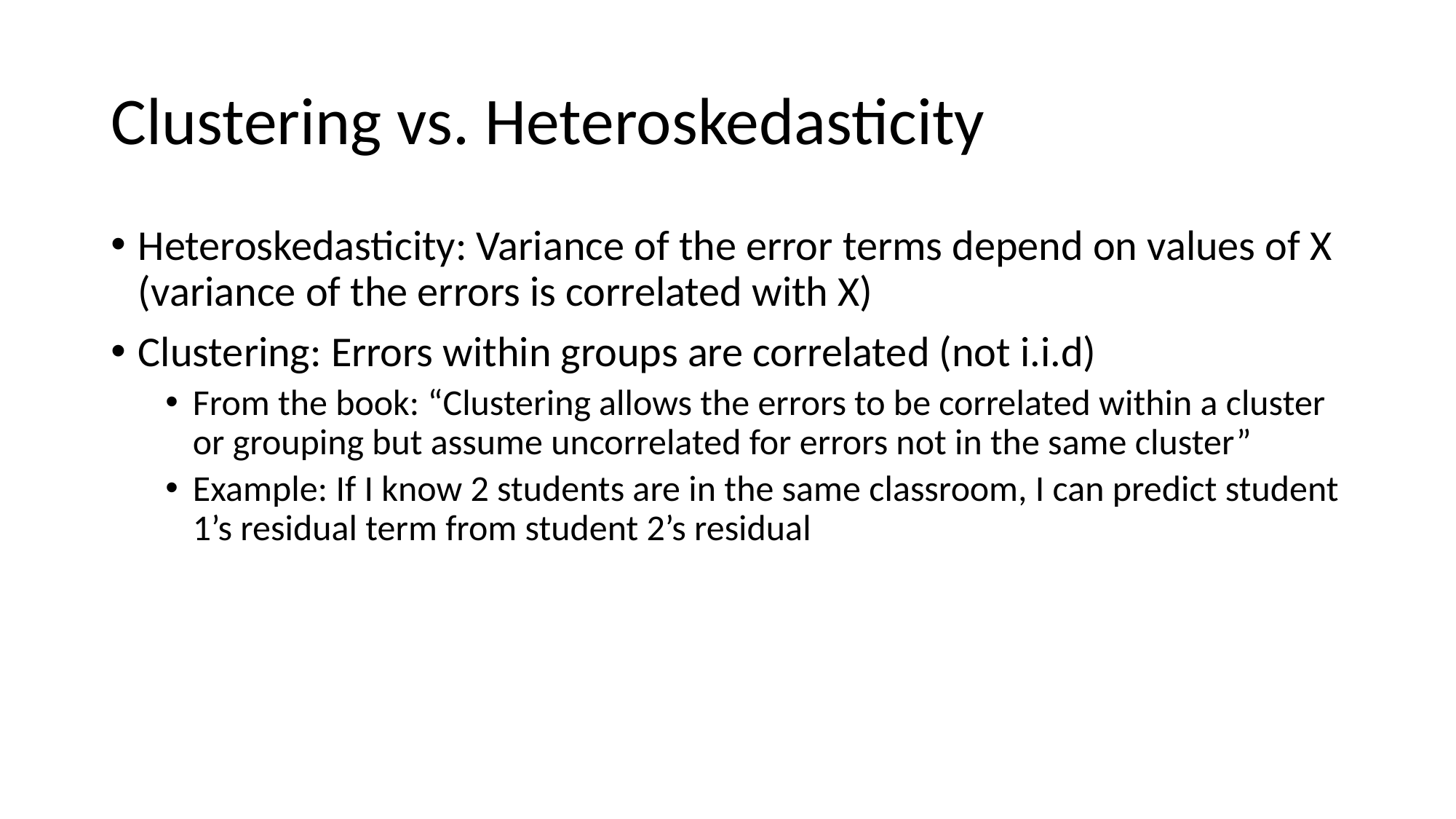

# Clustering vs. Heteroskedasticity
Heteroskedasticity: Variance of the error terms depend on values of X (variance of the errors is correlated with X)
Clustering: Errors within groups are correlated (not i.i.d)
From the book: “Clustering allows the errors to be correlated within a cluster or grouping but assume uncorrelated for errors not in the same cluster”
Example: If I know 2 students are in the same classroom, I can predict student 1’s residual term from student 2’s residual